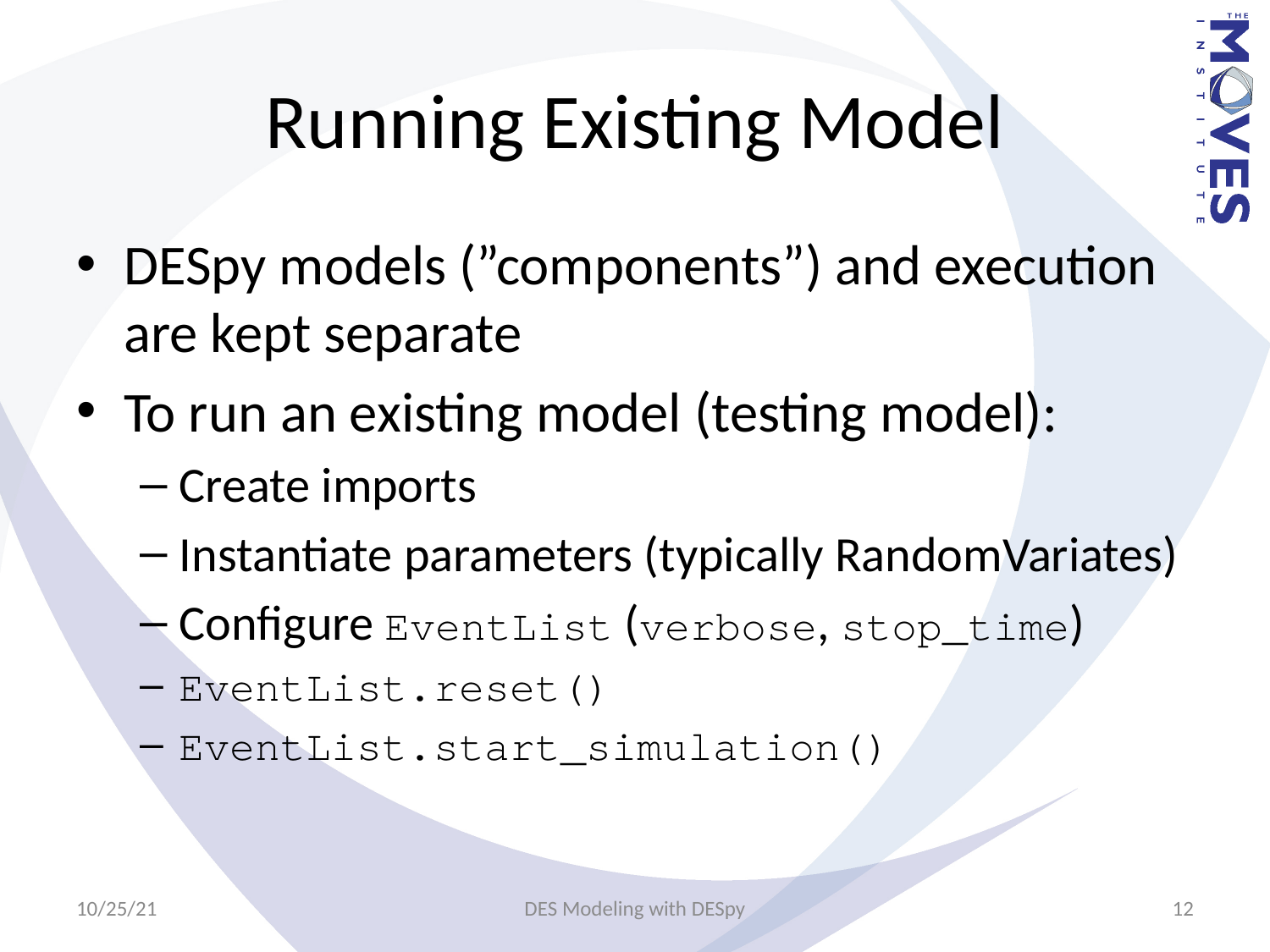

# Running Existing Model
DESpy models (”components”) and execution are kept separate
To run an existing model (testing model):
Create imports
Instantiate parameters (typically RandomVariates)
Configure EventList (verbose, stop_time)
EventList.reset()
EventList.start_simulation()

10/25/21
DES Modeling with DESpy
12